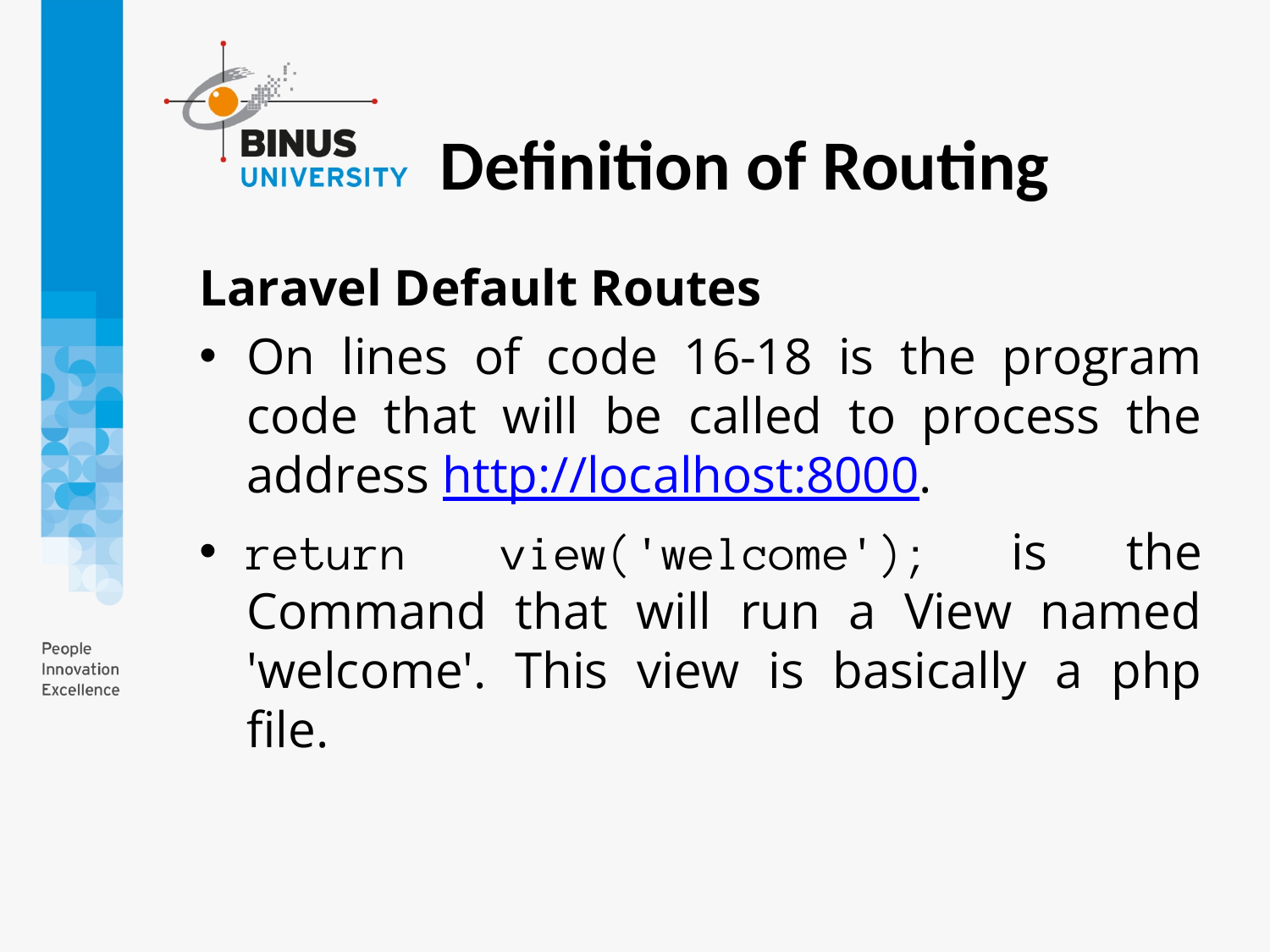

Definition of Routing
Laravel Default Routes
On lines of code 16-18 is the program code that will be called to process the address http://localhost:8000.
return view('welcome'); is the Command that will run a View named 'welcome'. This view is basically a php file.